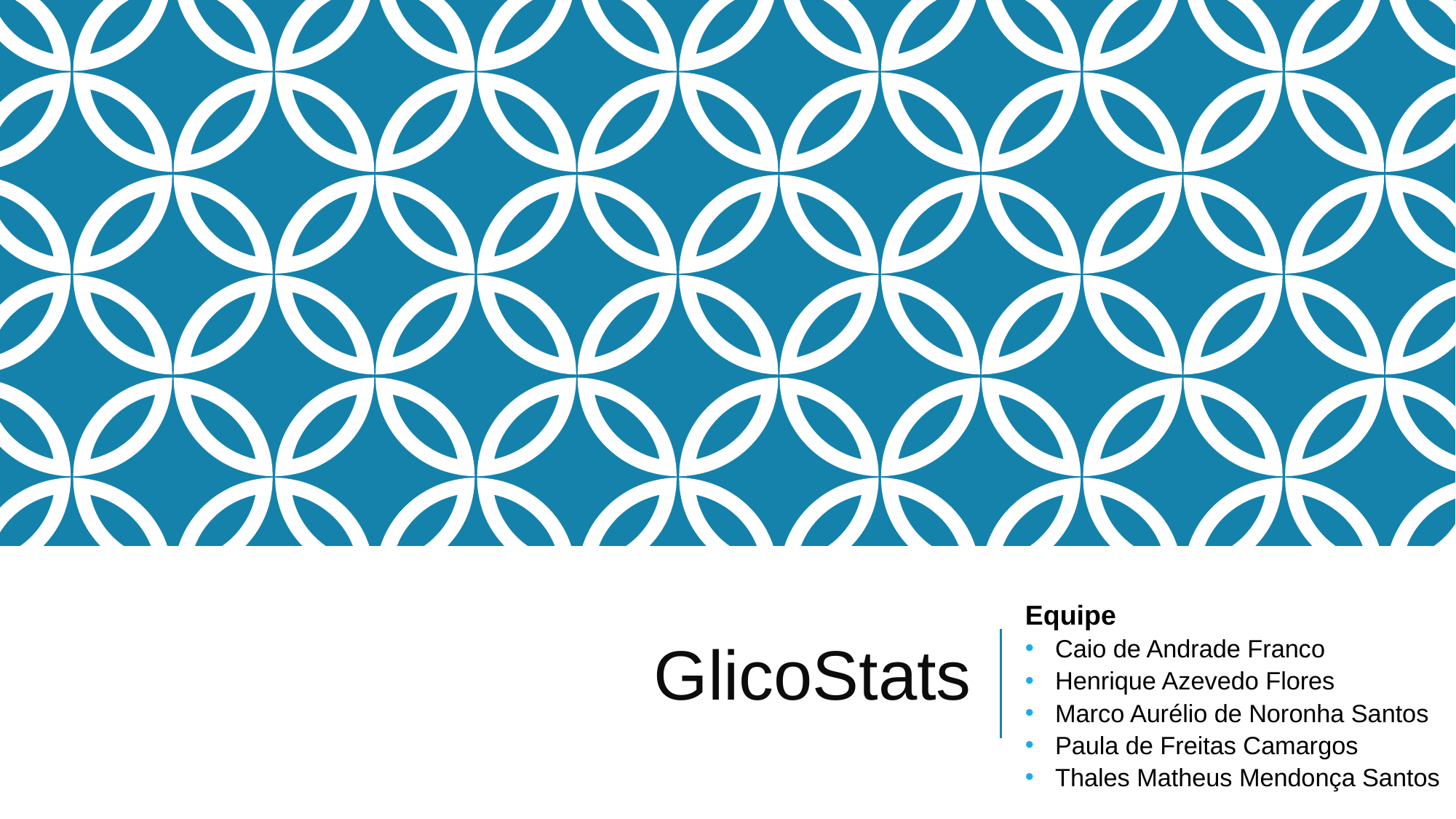

# GlicoStats
Equipe
Caio de Andrade Franco
Henrique Azevedo Flores
Marco Aurélio de Noronha Santos
Paula de Freitas Camargos
Thales Matheus Mendonça Santos